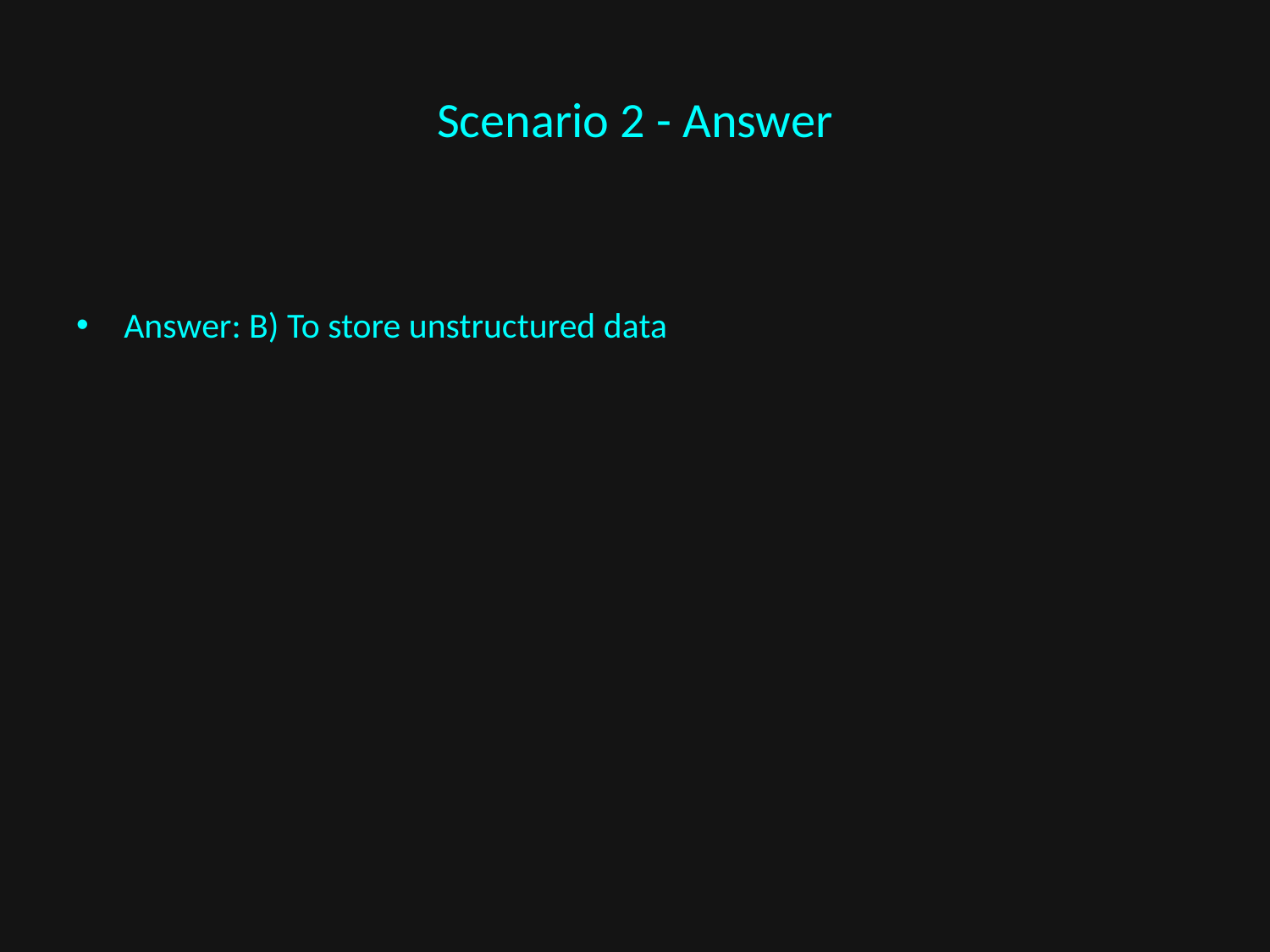

# Scenario 2 - Answer

Answer: B) To store unstructured data